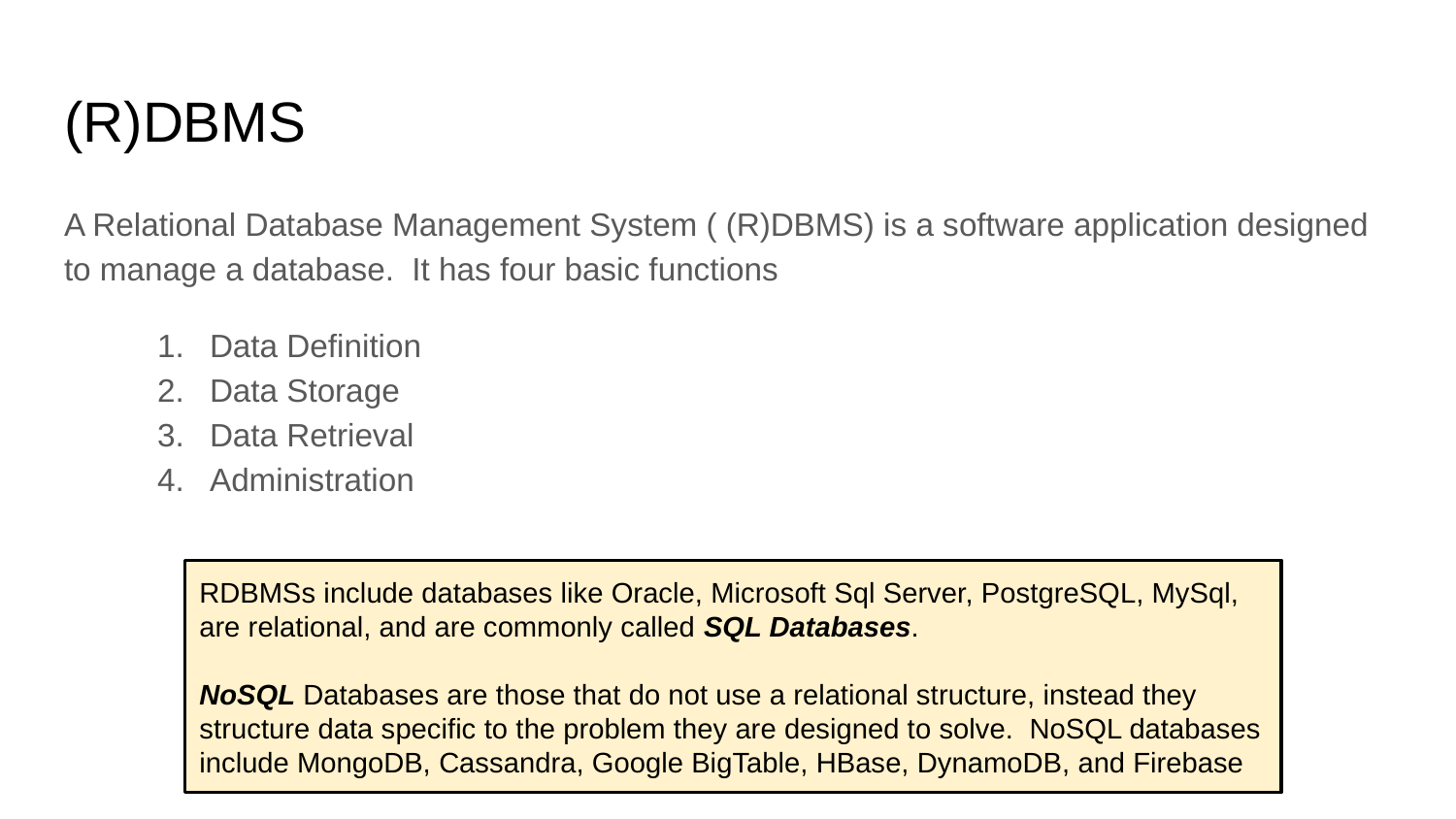

# (R)DBMS
A Relational Database Management System ( (R)DBMS) is a software application designed to manage a database.  It has four basic functions
Data Definition
Data Storage
Data Retrieval
Administration
RDBMSs include databases like Oracle, Microsoft Sql Server, PostgreSQL, MySql, are relational, and are commonly called SQL Databases.

NoSQL Databases are those that do not use a relational structure, instead they structure data specific to the problem they are designed to solve.  NoSQL databases include MongoDB, Cassandra, Google BigTable, HBase, DynamoDB, and Firebase